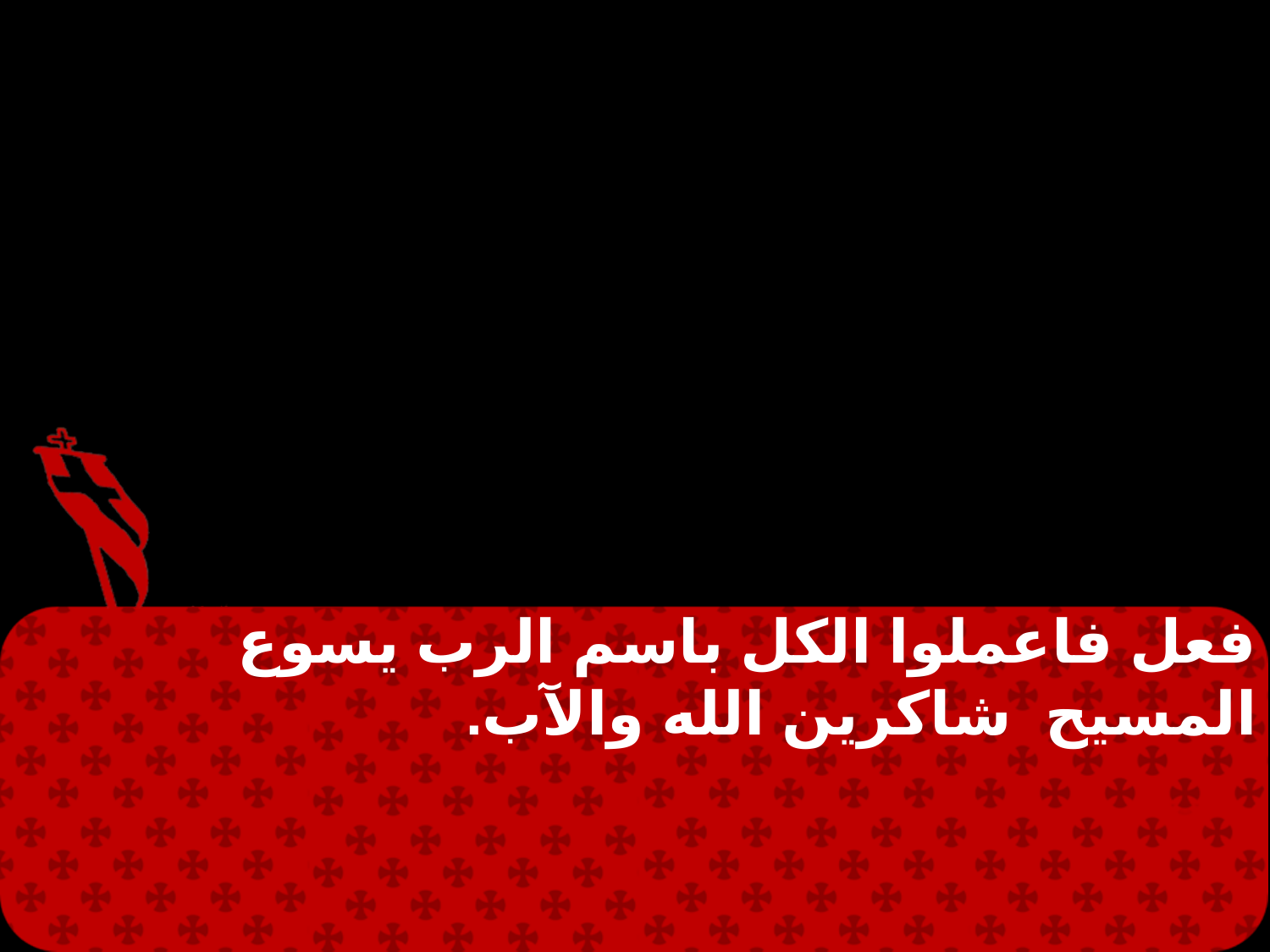

فعل فاعملوا الكل باسم الرب يسوع المسيح  شاكرين الله والآب.